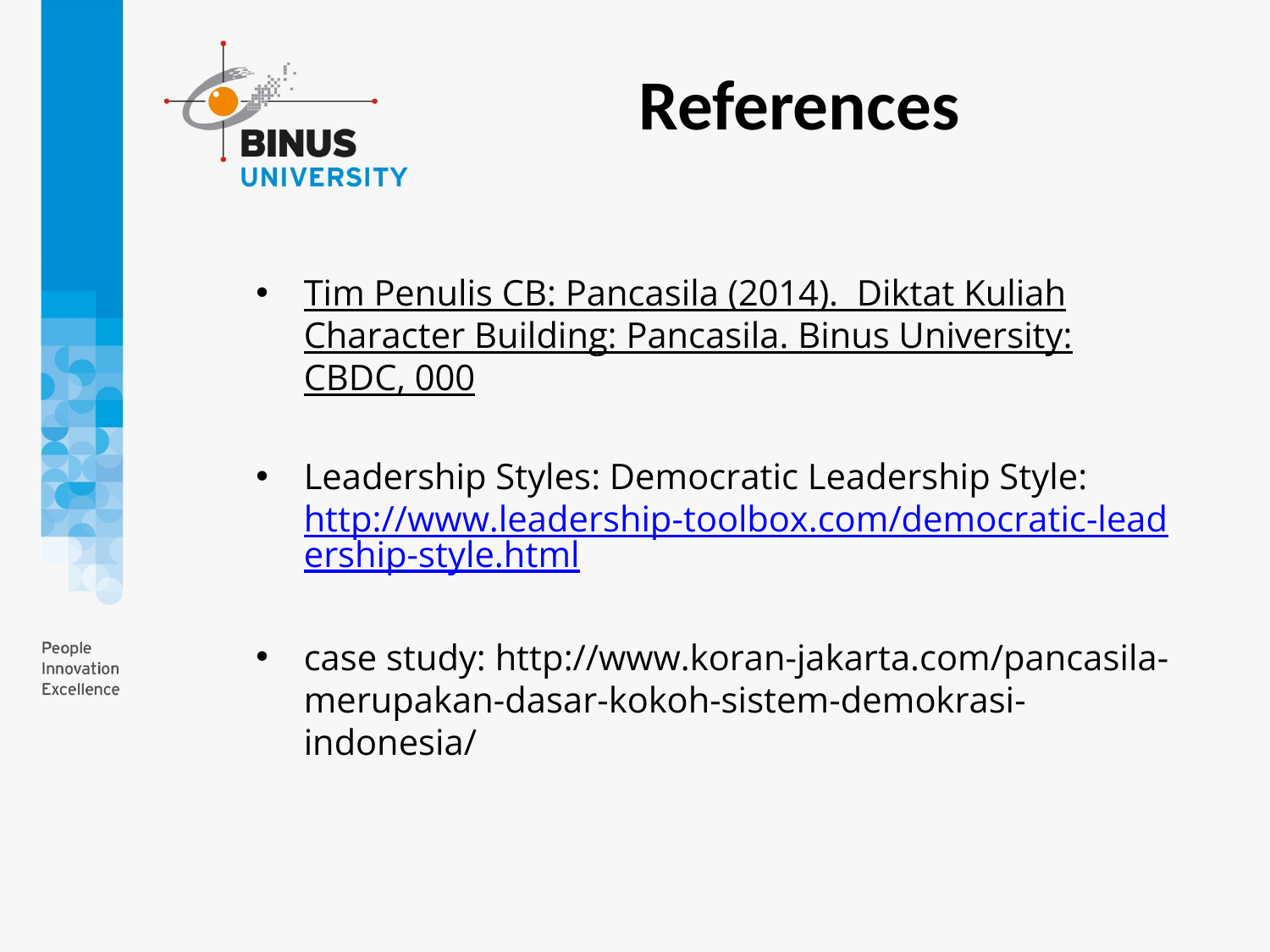

References
Tim Penulis CB: Pancasila (2014).  Diktat Kuliah Character Building: Pancasila. Binus University: CBDC, 000

Leadership Styles: Democratic Leadership Style: http://www.leadership-toolbox.com/democratic-leadership-style.html
case study: http://www.koran-jakarta.com/pancasila-merupakan-dasar-kokoh-sistem-demokrasi-indonesia/